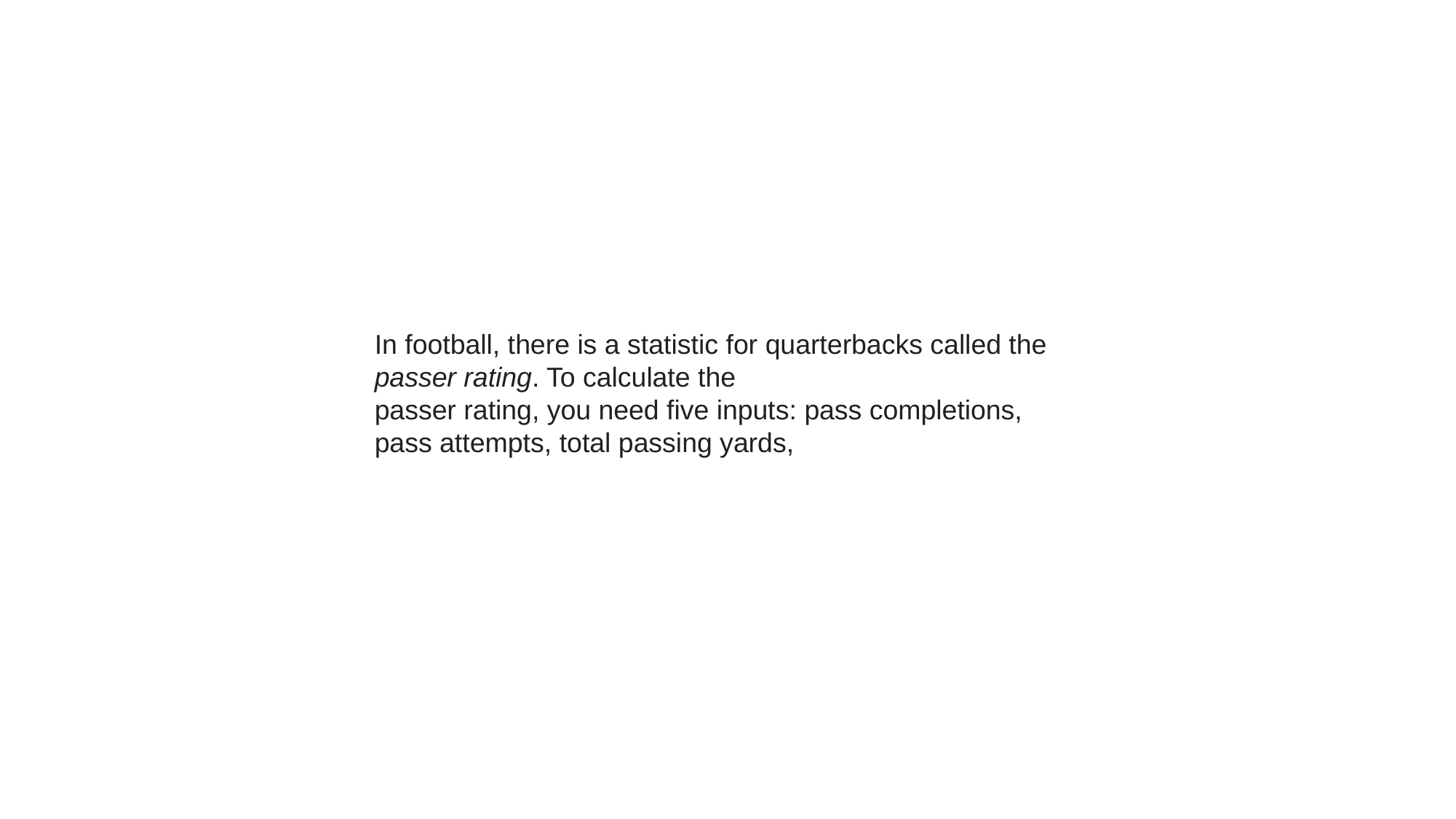

In football, there is a statistic for quarterbacks called the passer rating. To calculate the
passer rating, you need five inputs: pass completions, pass attempts, total passing yards,